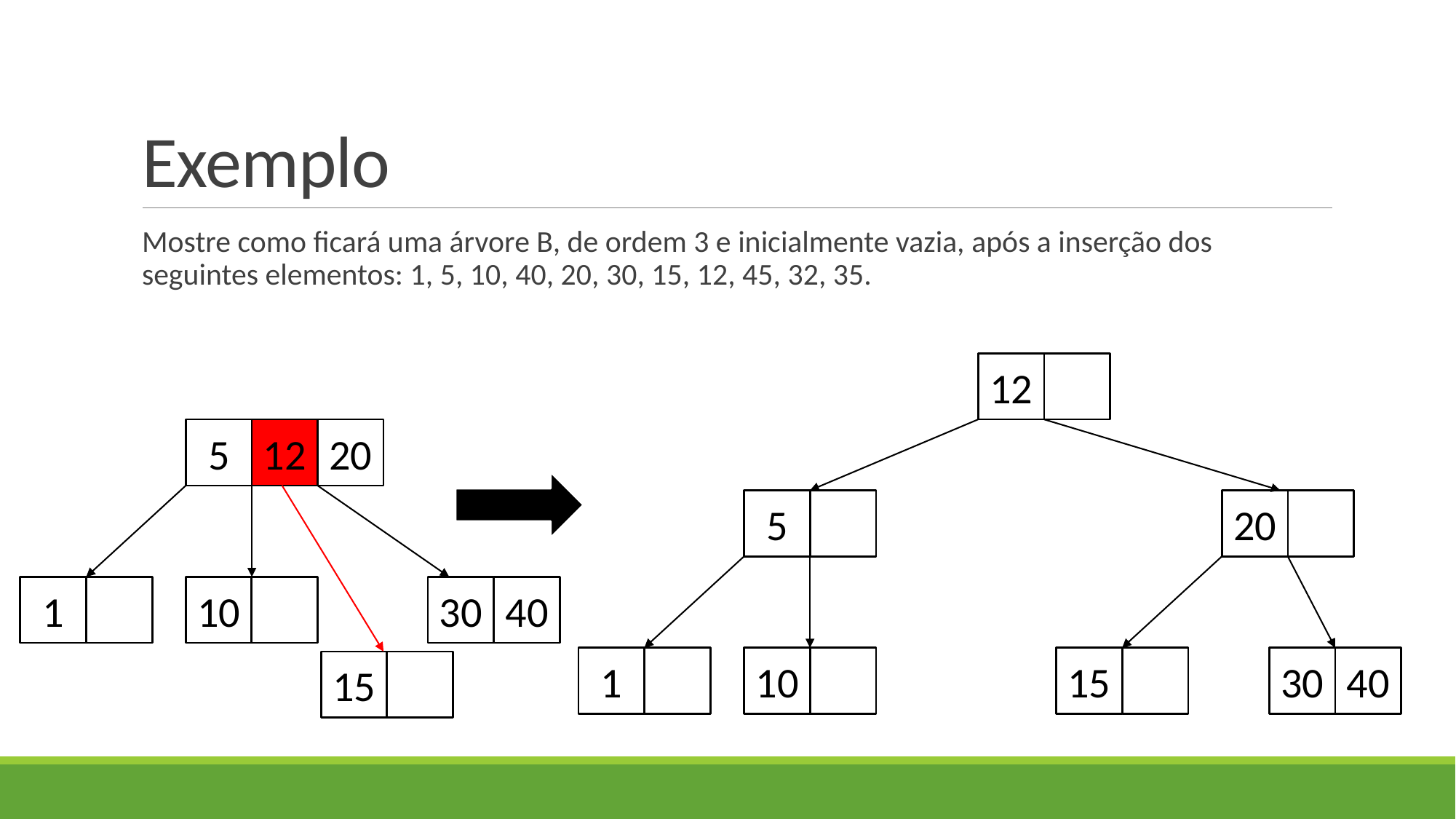

# Exemplo
Mostre como ficará uma árvore B, de ordem 3 e inicialmente vazia, após a inserção dos seguintes elementos: 1, 5, 10, 40, 20, 30, 15, 12, 45, 32, 35.
12

5
12
20

5

20

1

10

30
40
1

10

15

30
40
15